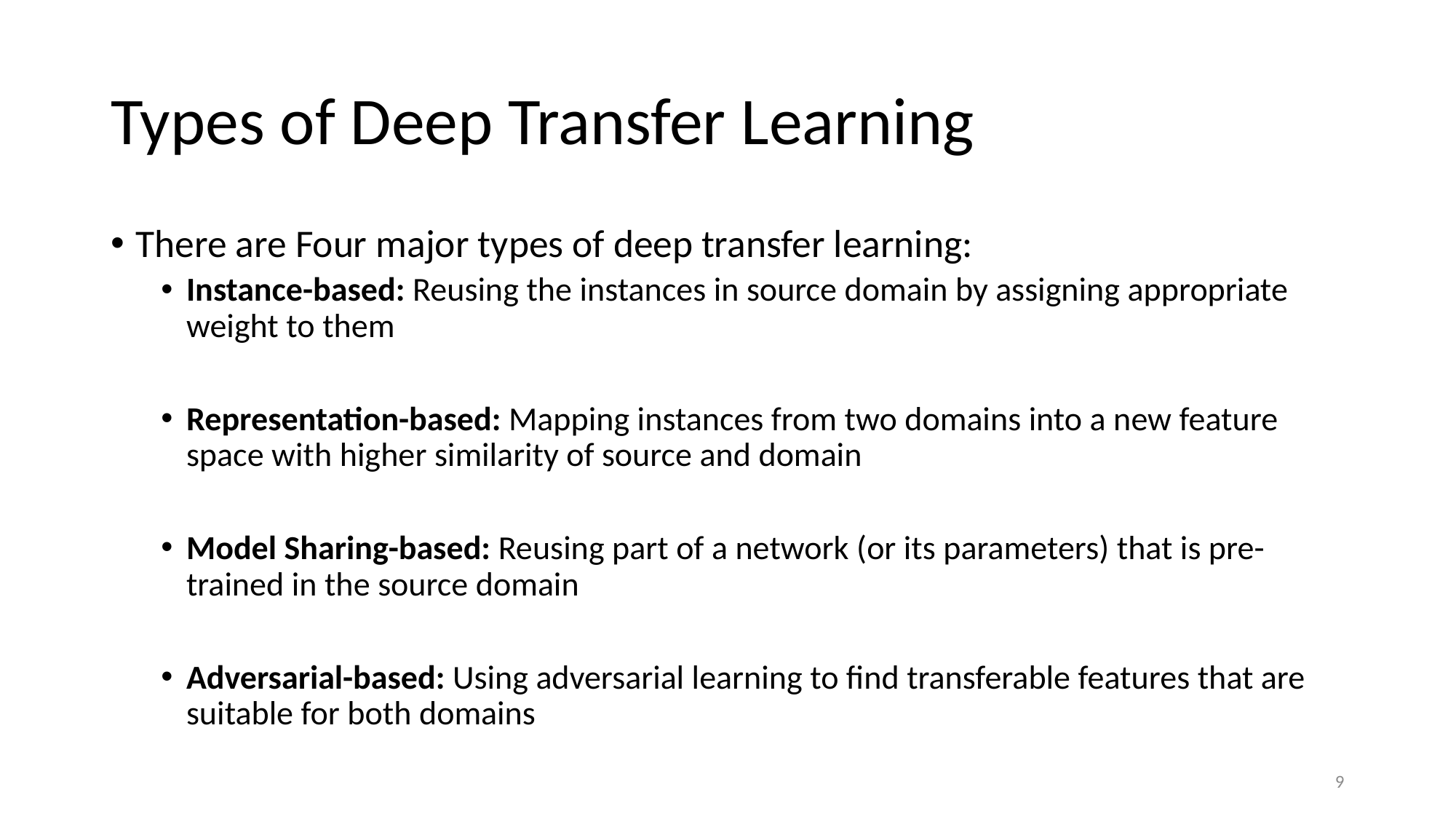

# Types of Deep Transfer Learning
There are Four major types of deep transfer learning:
Instance-based: Reusing the instances in source domain by assigning appropriate weight to them

Representation-based: Mapping instances from two domains into a new feature space with higher similarity of source and domain

Model Sharing-based: Reusing part of a network (or its parameters) that is pre-trained in the source domain

Adversarial-based: Using adversarial learning to find transferable features that are suitable for both domains

9